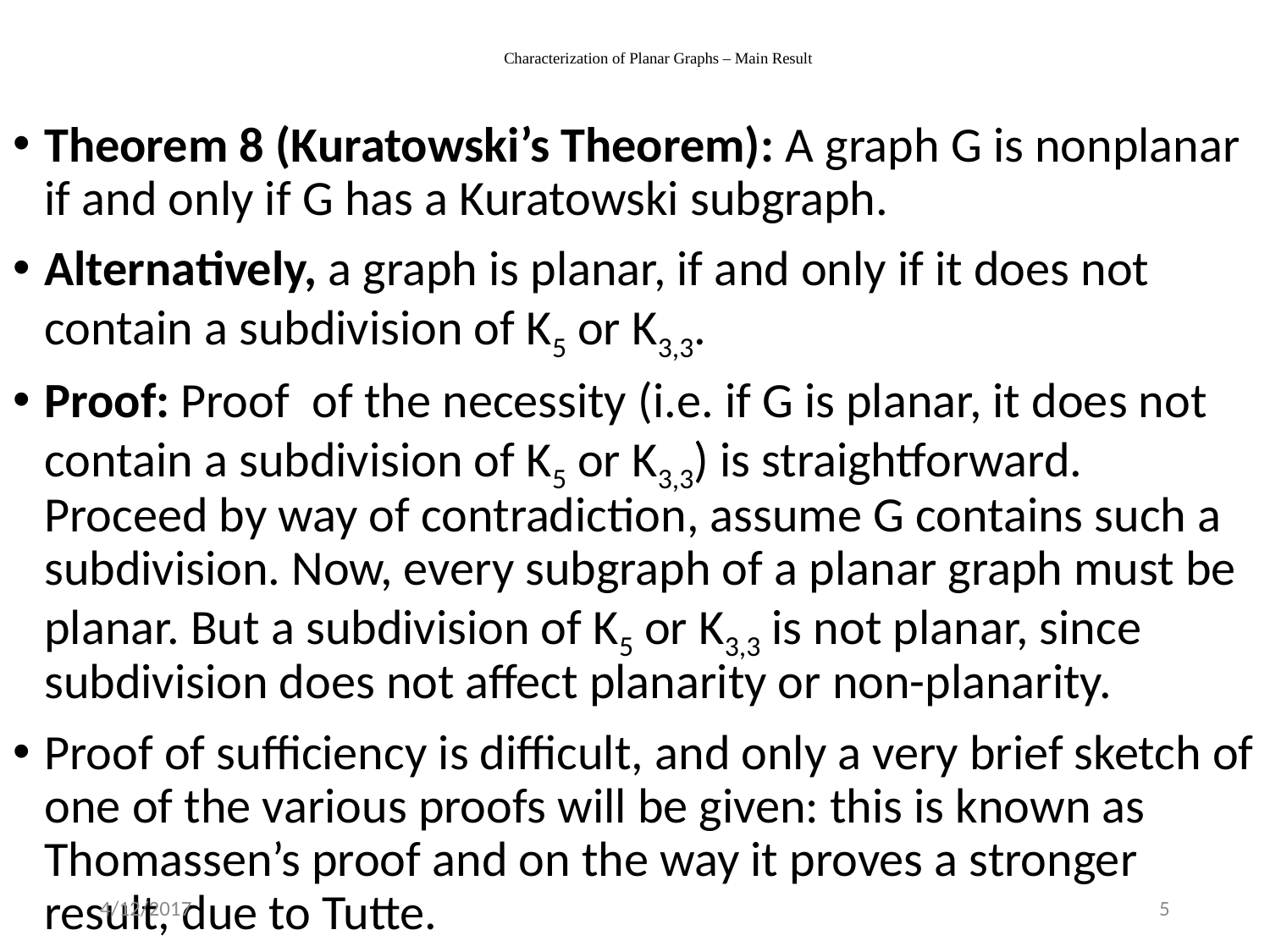

# Characterization of Planar Graphs – Main Result
Theorem 8 (Kuratowski’s Theorem): A graph G is nonplanar if and only if G has a Kuratowski subgraph.
Alternatively, a graph is planar, if and only if it does not contain a subdivision of K5 or K3,3.
Proof: Proof  of the necessity (i.e. if G is planar, it does not contain a subdivision of K5 or K3,3) is straightforward.  Proceed by way of contradiction, assume G contains such a subdivision. Now, every subgraph of a planar graph must be planar. But a subdivision of K5 or K3,3 is not planar, since subdivision does not affect planarity or non-planarity.
Proof of sufficiency is difficult, and only a very brief sketch of one of the various proofs will be given: this is known as Thomassen’s proof and on the way it proves a stronger result, due to Tutte.
4/12/2017
5